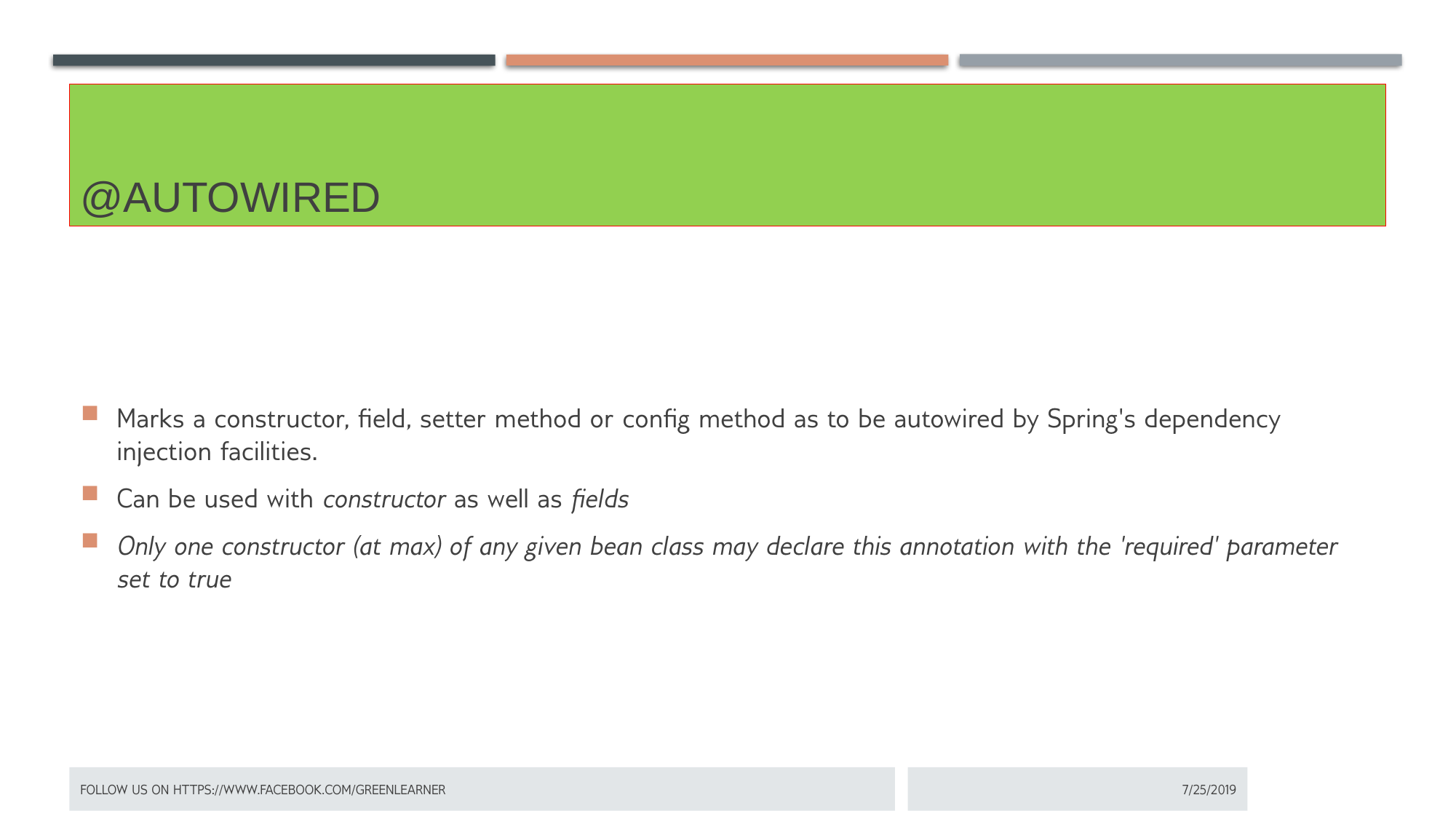

# @autowired
Marks a constructor, field, setter method or config method as to be autowired by Spring's dependency injection facilities.
Can be used with constructor as well as fields
Only one constructor (at max) of any given bean class may declare this annotation with the 'required' parameter set to true
Follow us on https://www.facebook.com/greenlearner
7/25/2019